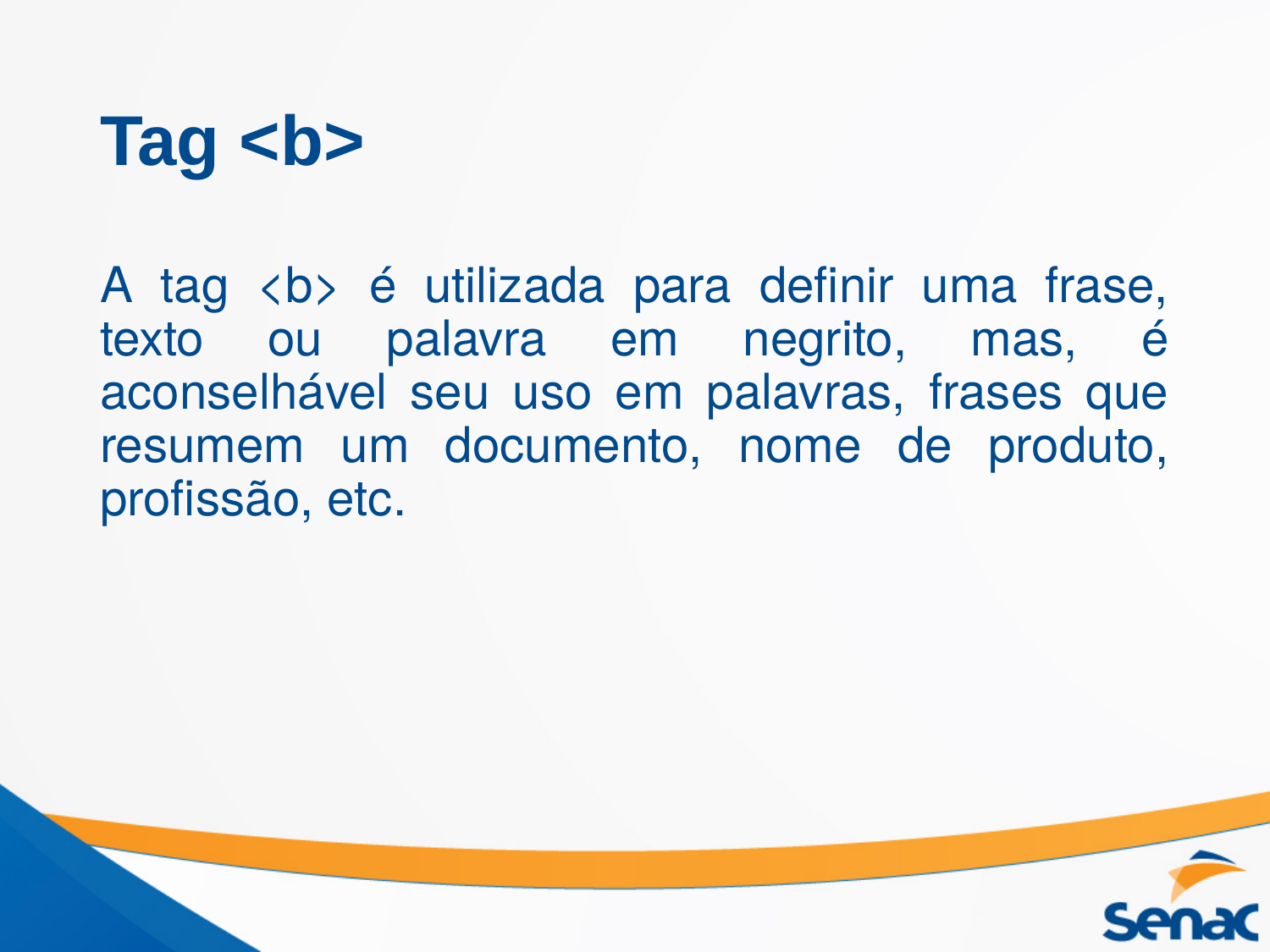

# Tag <b>
A tag <b> é utilizada para definir uma frase, texto ou palavra em negrito, mas, é aconselhável seu uso em palavras, frases que resumem um documento, nome de produto, profissão, etc.